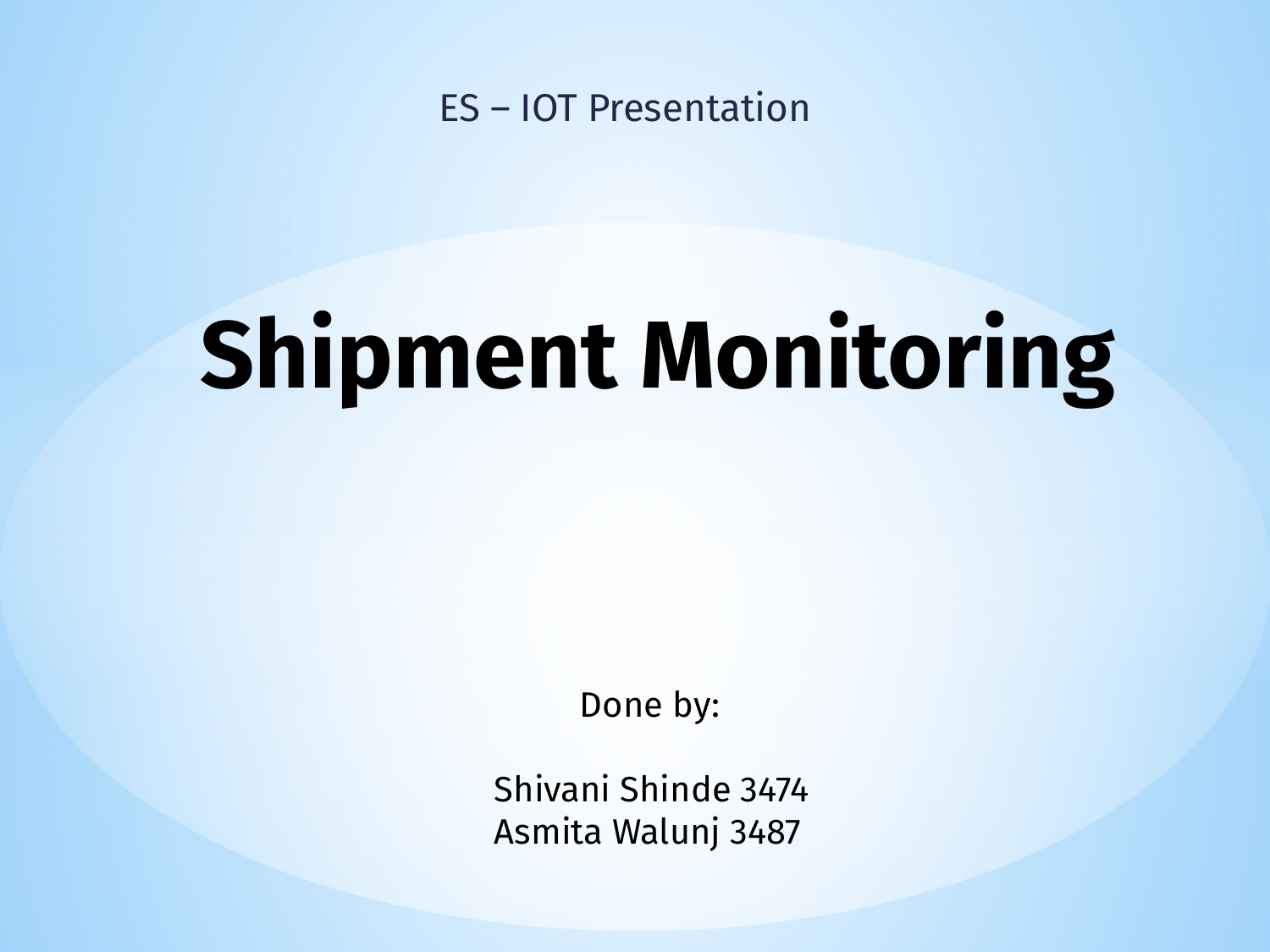

ES – IOT Presentation

# Shipment Monitoring
Done by:

	Shivani Shinde 3474
	Asmita Walunj 3487